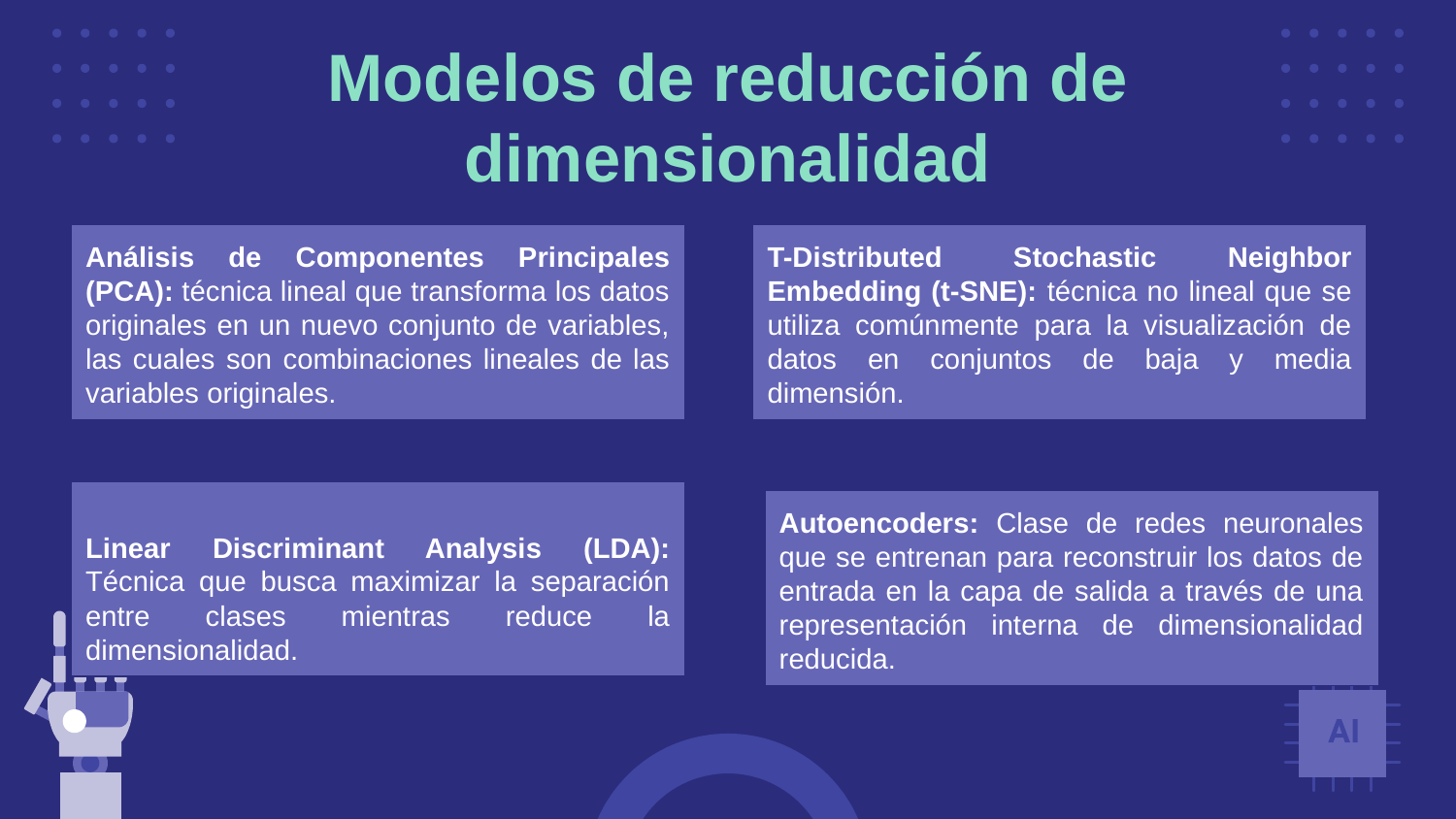

Modelos de reducción de dimensionalidad
Análisis de Componentes Principales (PCA): técnica lineal que transforma los datos originales en un nuevo conjunto de variables, las cuales son combinaciones lineales de las variables originales.

T-Distributed Stochastic Neighbor Embedding (t-SNE): técnica no lineal que se utiliza comúnmente para la visualización de datos en conjuntos de baja y media dimensión.

Linear Discriminant Analysis (LDA): Técnica que busca maximizar la separación entre clases mientras reduce la dimensionalidad.

Autoencoders: Clase de redes neuronales que se entrenan para reconstruir los datos de entrada en la capa de salida a través de una representación interna de dimensionalidad reducida.